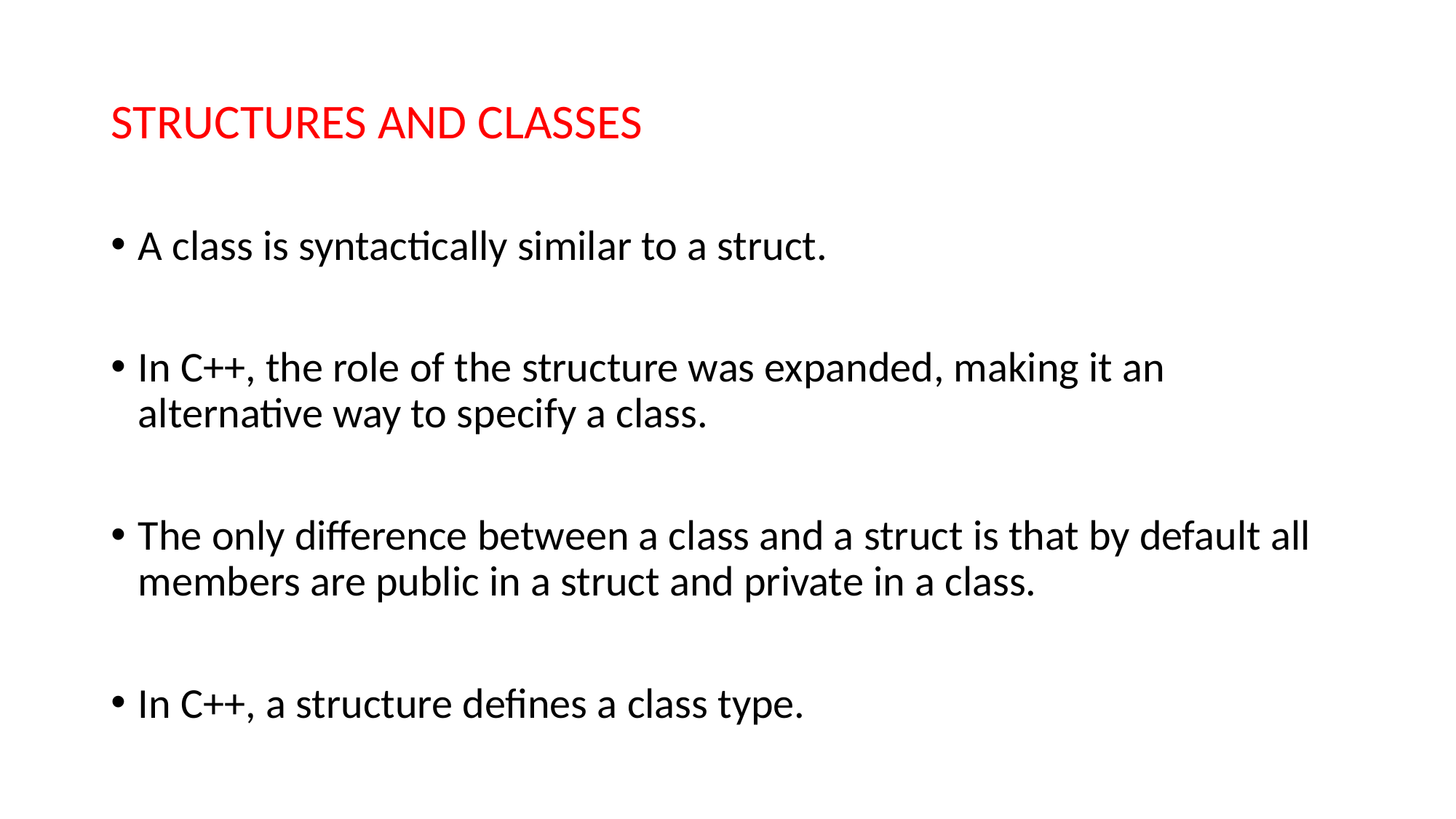

# STRUCTURES AND CLASSES
A class is syntactically similar to a struct.

In C++, the role of the structure was expanded, making it an alternative way to specify a class.

The only difference between a class and a struct is that by default all members are public in a struct and private in a class.

In C++, a structure defines a class type.